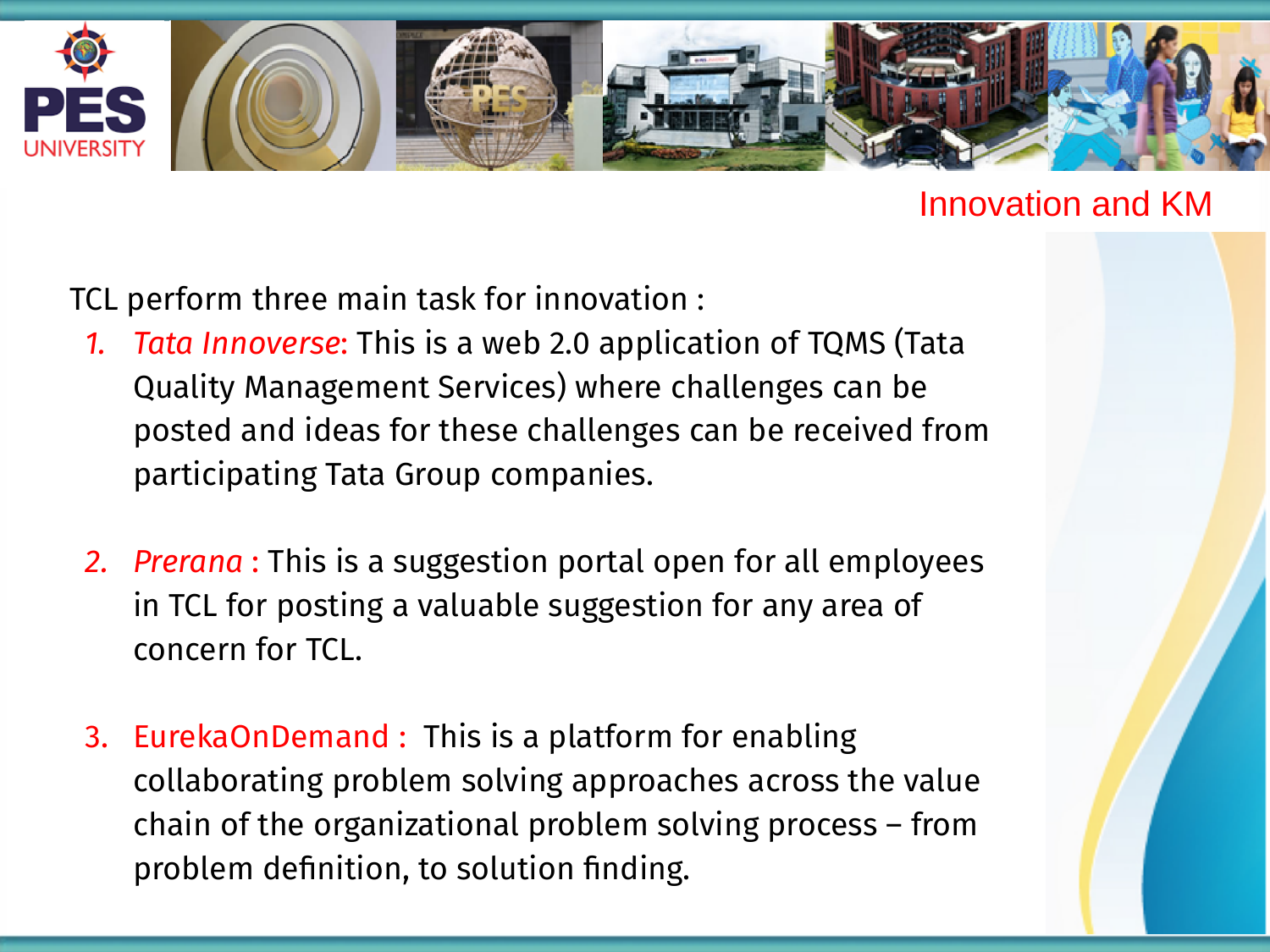

Innovation and KM
TCL perform three main task for innovation :
Tata Innoverse: This is a web 2.0 application of TQMS (Tata Quality Management Services) where challenges can be posted and ideas for these challenges can be received from participating Tata Group companies.

Prerana : This is a suggestion portal open for all employees in TCL for posting a valuable suggestion for any area of concern for TCL.

EurekaOnDemand :  This is a platform for enabling collaborating problem solving approaches across the value chain of the organizational problem solving process – from problem definition, to solution finding.